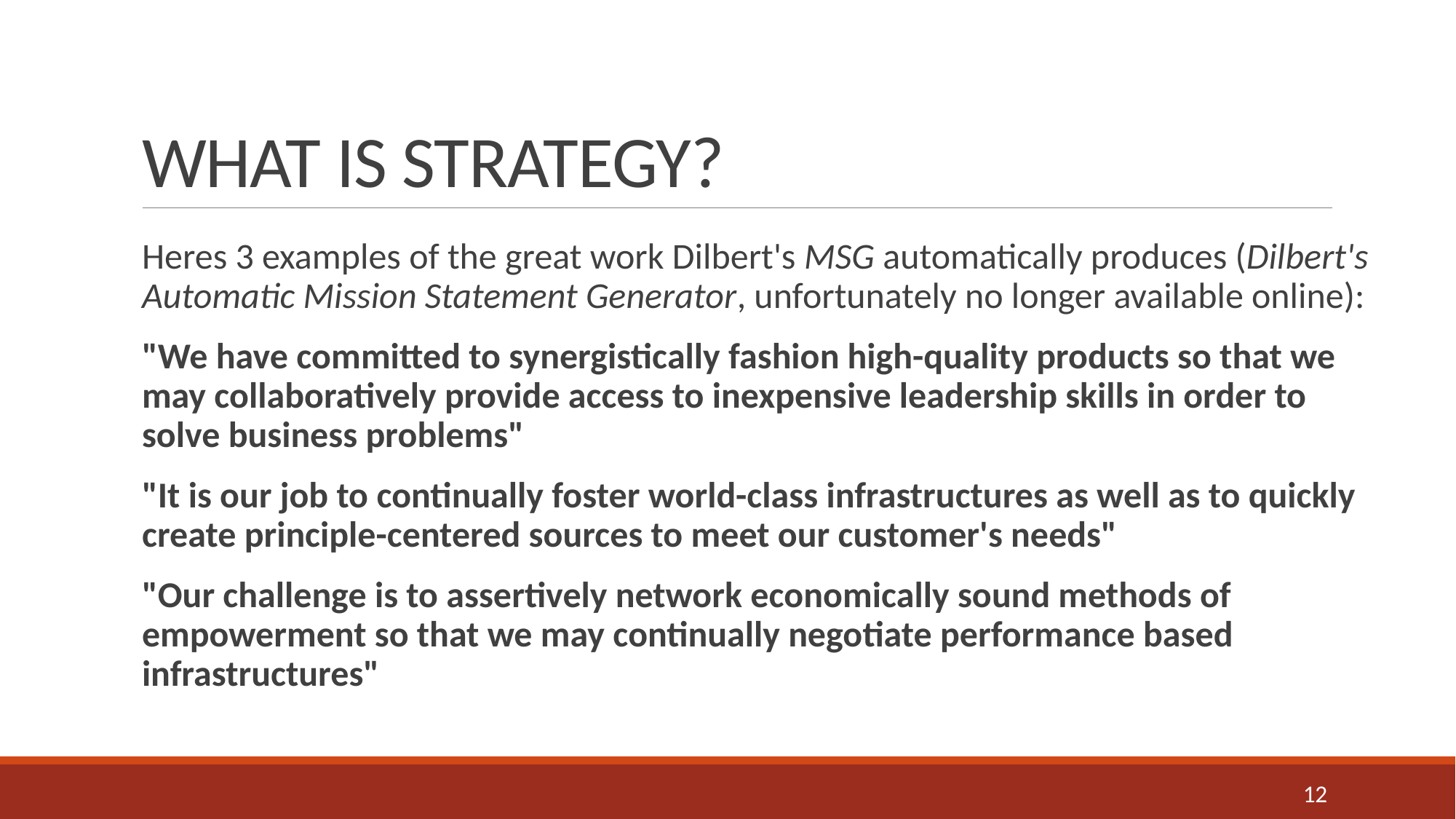

# WHAT IS STRATEGY?
Heres 3 examples of the great work Dilbert's MSG automatically produces (Dilbert's Automatic Mission Statement Generator, unfortunately no longer available online):
"We have committed to synergistically fashion high-quality products so that we may collaboratively provide access to inexpensive leadership skills in order to solve business problems"
"It is our job to continually foster world-class infrastructures as well as to quickly create principle-centered sources to meet our customer's needs"
"Our challenge is to assertively network economically sound methods of empowerment so that we may continually negotiate performance based infrastructures"

12